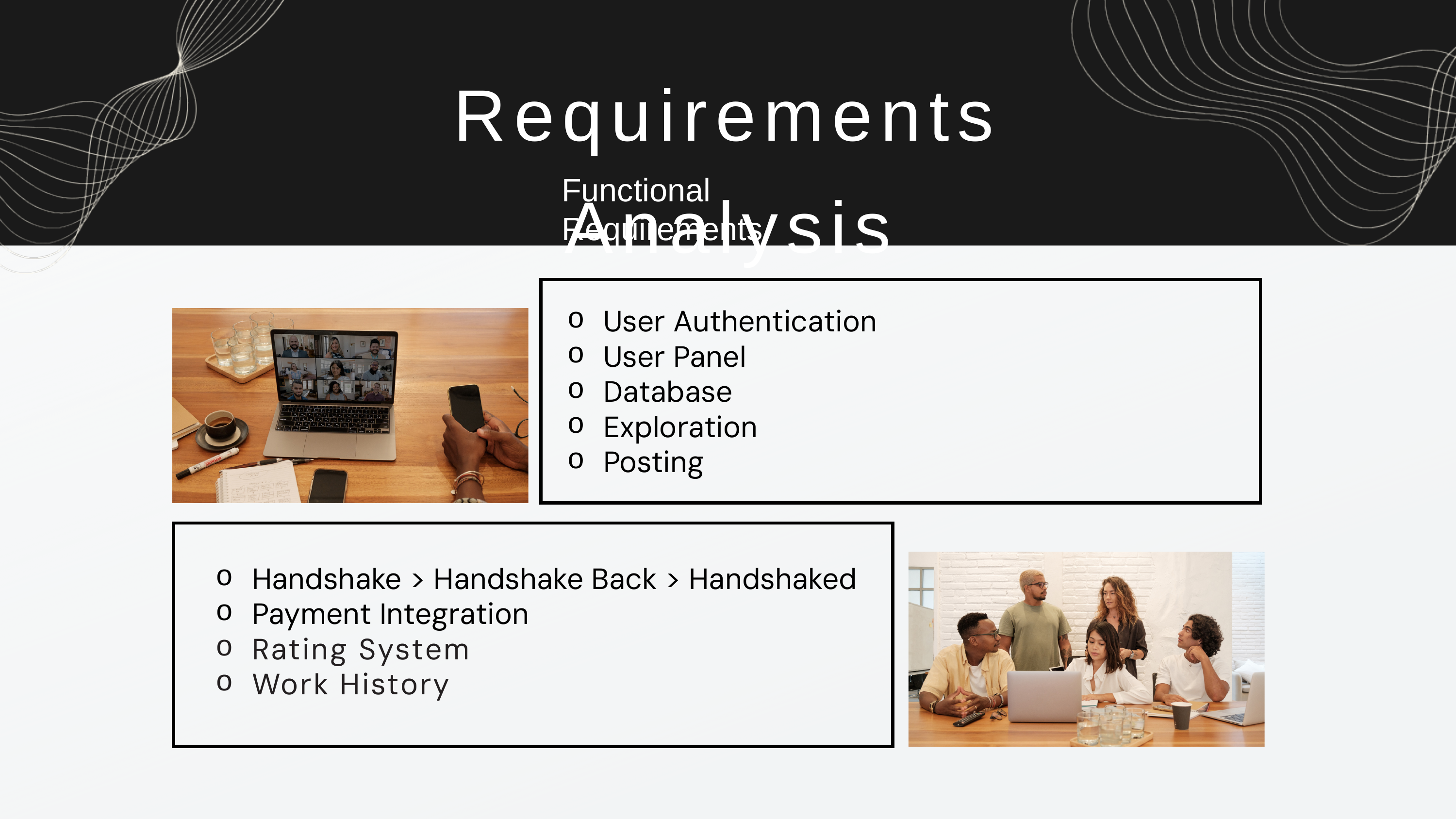

Requirements Analysis
Functional Requirements

User Authentication
User Panel
Database
Exploration
Posting

Handshake > Handshake Back > Handshaked
Payment Integration
Rating System
Work History